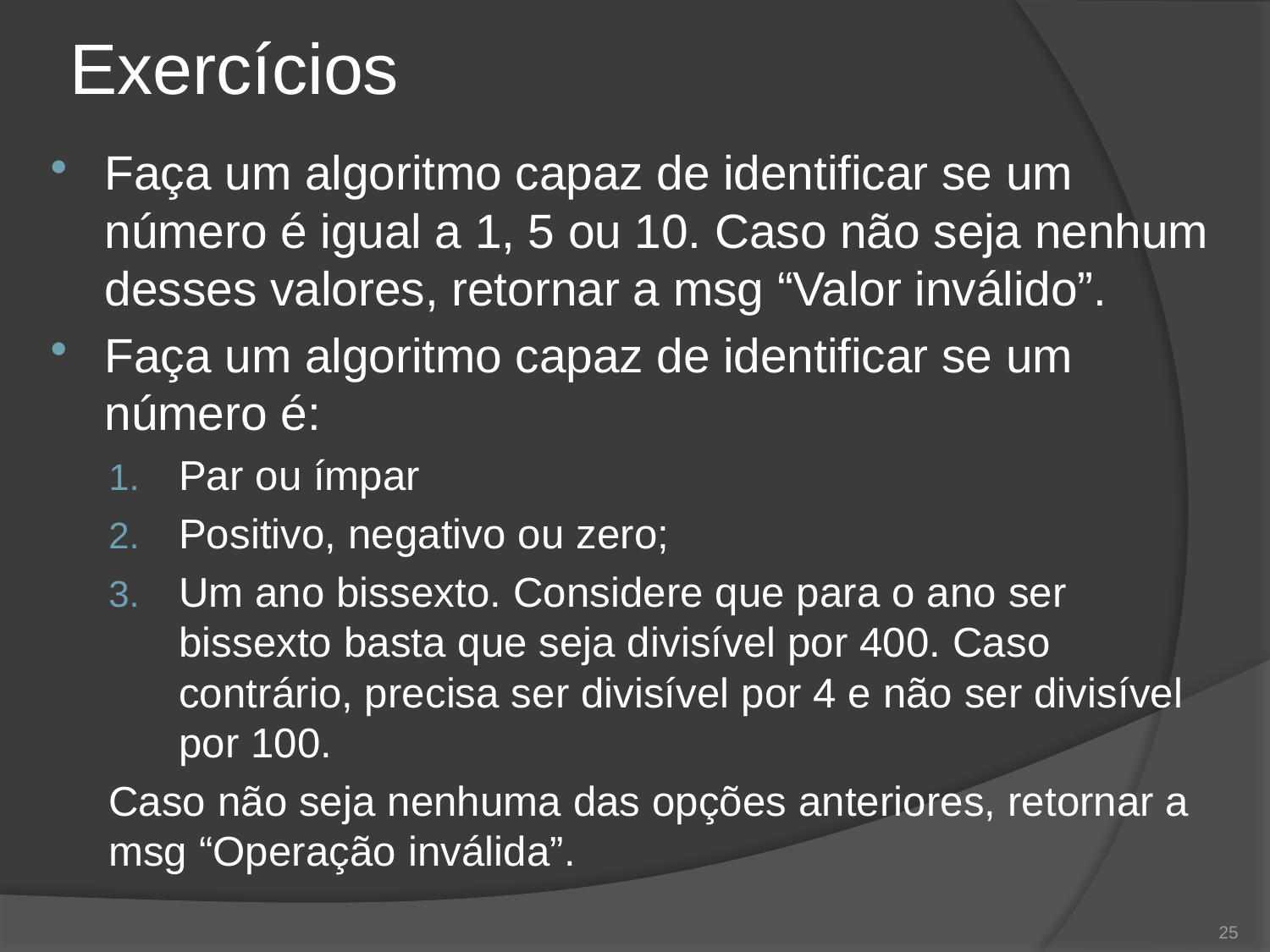

# Exercícios
Faça um algoritmo capaz de identificar se um número é igual a 1, 5 ou 10. Caso não seja nenhum desses valores, retornar a msg “Valor inválido”.
Faça um algoritmo capaz de identificar se um número é:
Par ou ímpar
Positivo, negativo ou zero;
Um ano bissexto. Considere que para o ano ser bissexto basta que seja divisível por 400. Caso contrário, precisa ser divisível por 4 e não ser divisível por 100.
Caso não seja nenhuma das opções anteriores, retornar a msg “Operação inválida”.
25